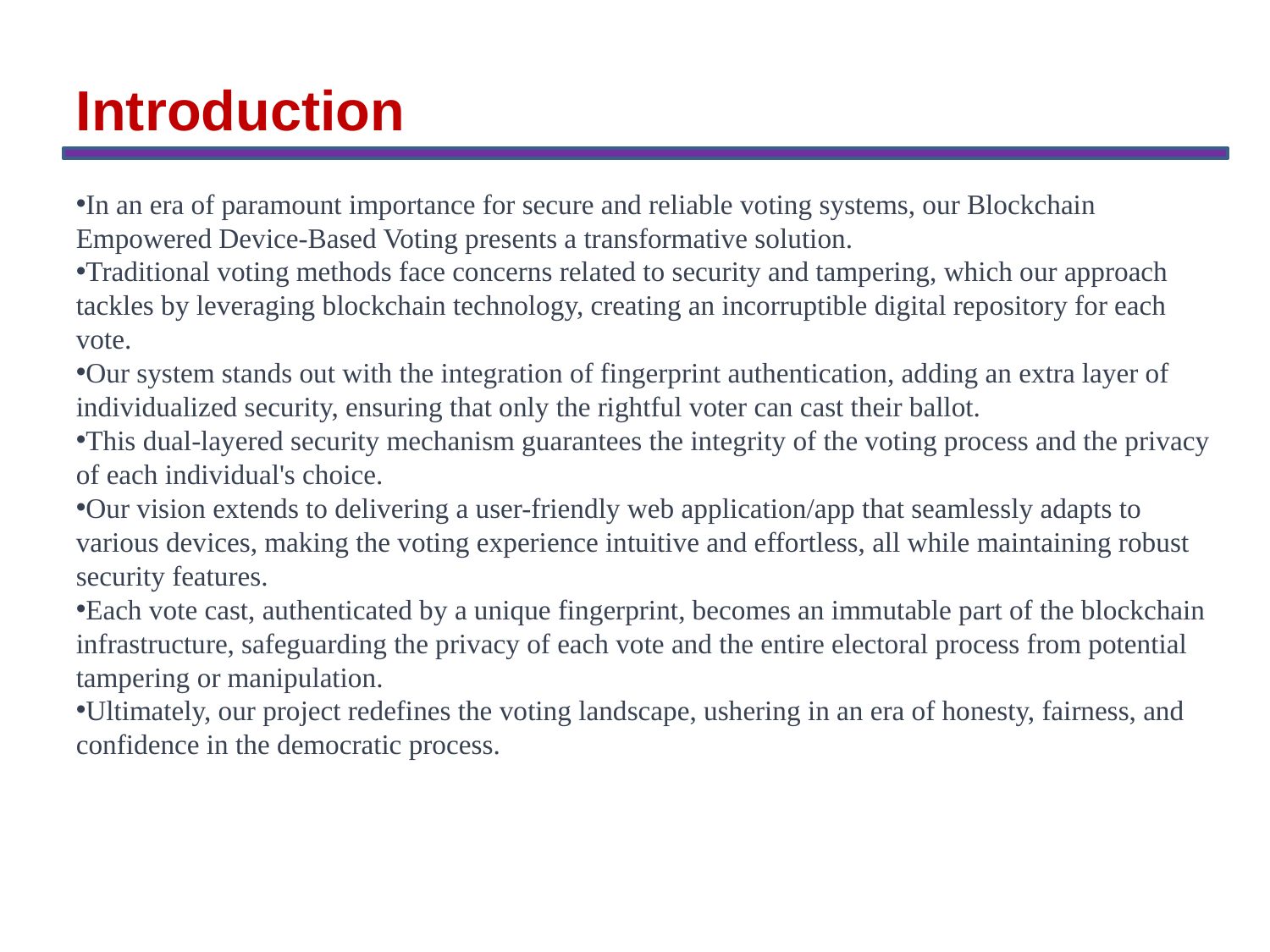

Introduction

In an era of paramount importance for secure and reliable voting systems, our Blockchain Empowered Device-Based Voting presents a transformative solution.
Traditional voting methods face concerns related to security and tampering, which our approach tackles by leveraging blockchain technology, creating an incorruptible digital repository for each vote.
Our system stands out with the integration of fingerprint authentication, adding an extra layer of individualized security, ensuring that only the rightful voter can cast their ballot.
This dual-layered security mechanism guarantees the integrity of the voting process and the privacy of each individual's choice.
Our vision extends to delivering a user-friendly web application/app that seamlessly adapts to various devices, making the voting experience intuitive and effortless, all while maintaining robust security features.
Each vote cast, authenticated by a unique fingerprint, becomes an immutable part of the blockchain infrastructure, safeguarding the privacy of each vote and the entire electoral process from potential tampering or manipulation.
Ultimately, our project redefines the voting landscape, ushering in an era of honesty, fairness, and confidence in the democratic process.